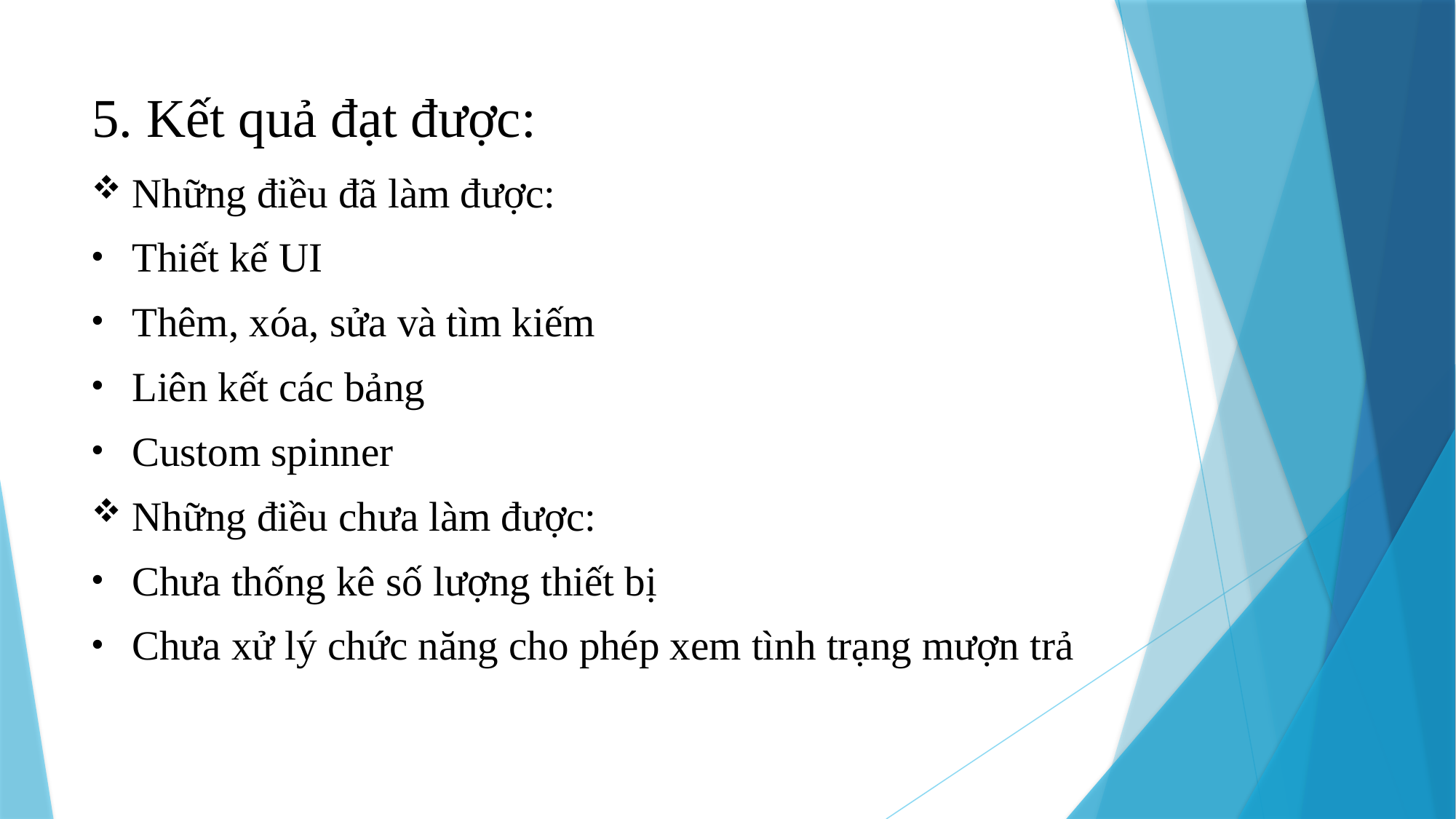

# 5. Kết quả đạt được:
Những điều đã làm được:
Thiết kế UI
Thêm, xóa, sửa và tìm kiếm
Liên kết các bảng
Custom spinner
Những điều chưa làm được:
Chưa thống kê số lượng thiết bị
Chưa xử lý chức năng cho phép xem tình trạng mượn trả